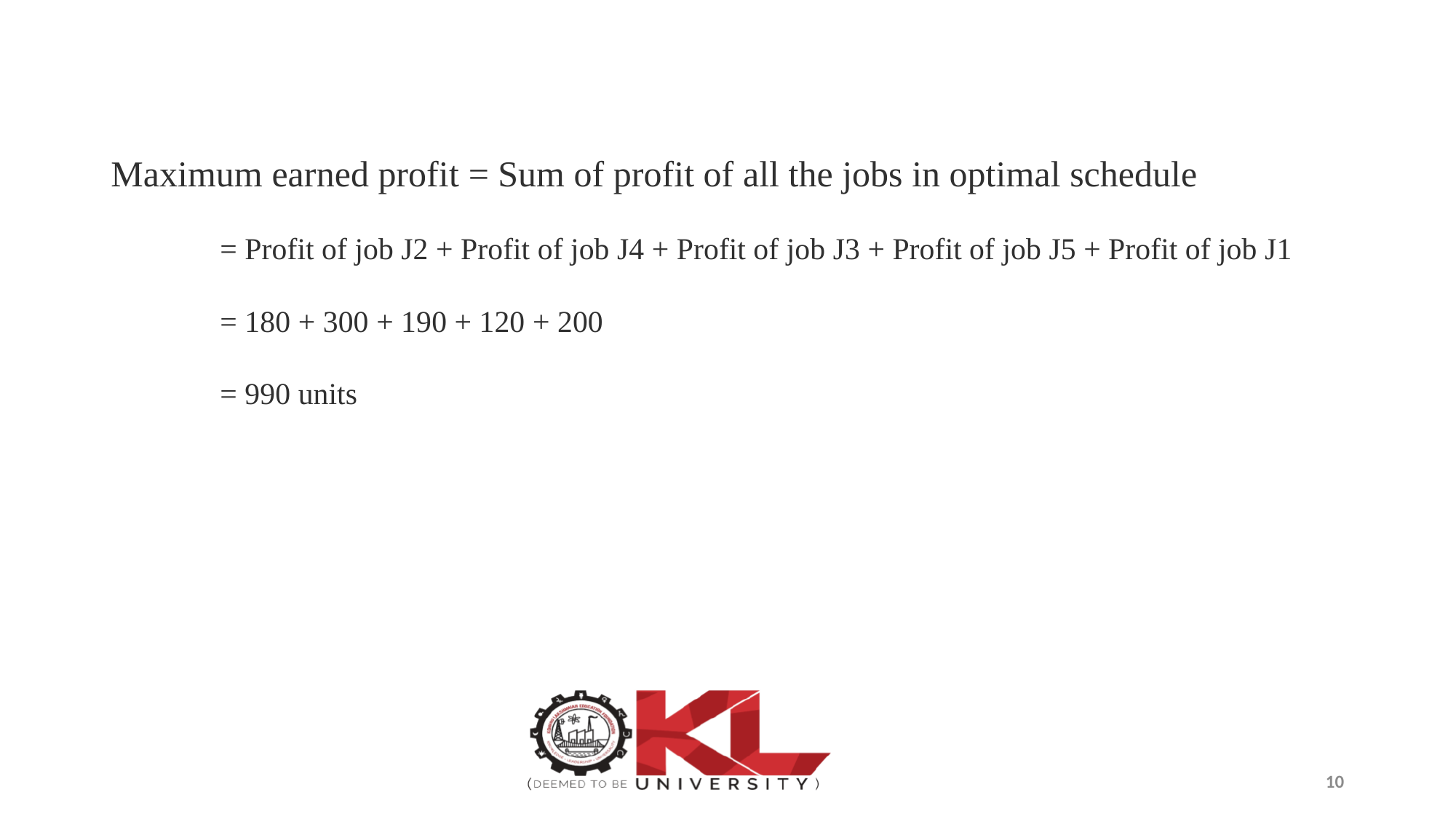

#
Maximum earned profit = Sum of profit of all the jobs in optimal schedule
	= Profit of job J2 + Profit of job J4 + Profit of job J3 + Profit of job J5 + Profit of job J1
	= 180 + 300 + 190 + 120 + 200
	= 990 units

10